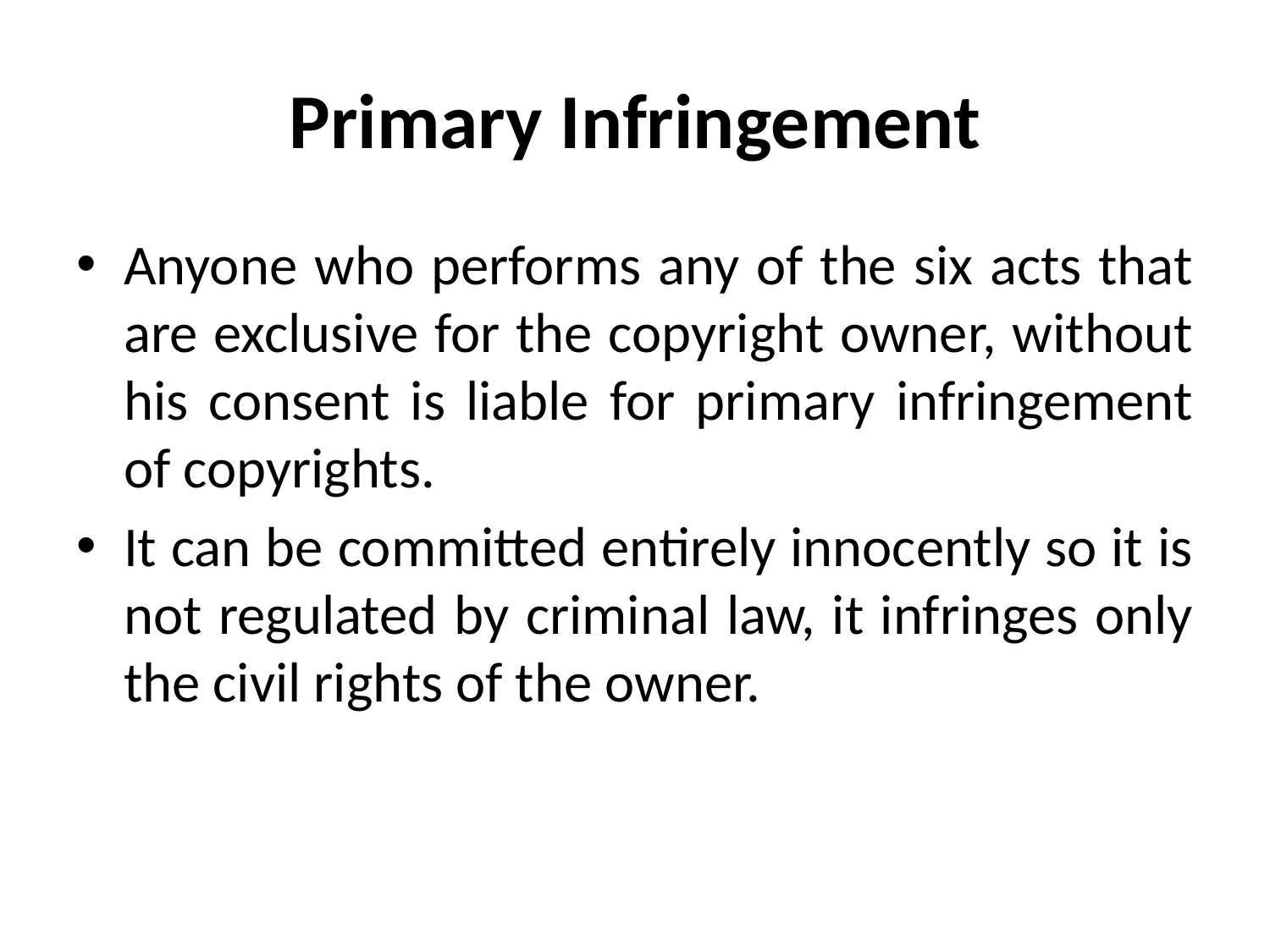

# Primary Infringement
Anyone who performs any of the six acts that are exclusive for the copyright owner, without his consent is liable for primary infringement of copyrights.
It can be committed entirely innocently so it is not regulated by criminal law, it infringes only the civil rights of the owner.